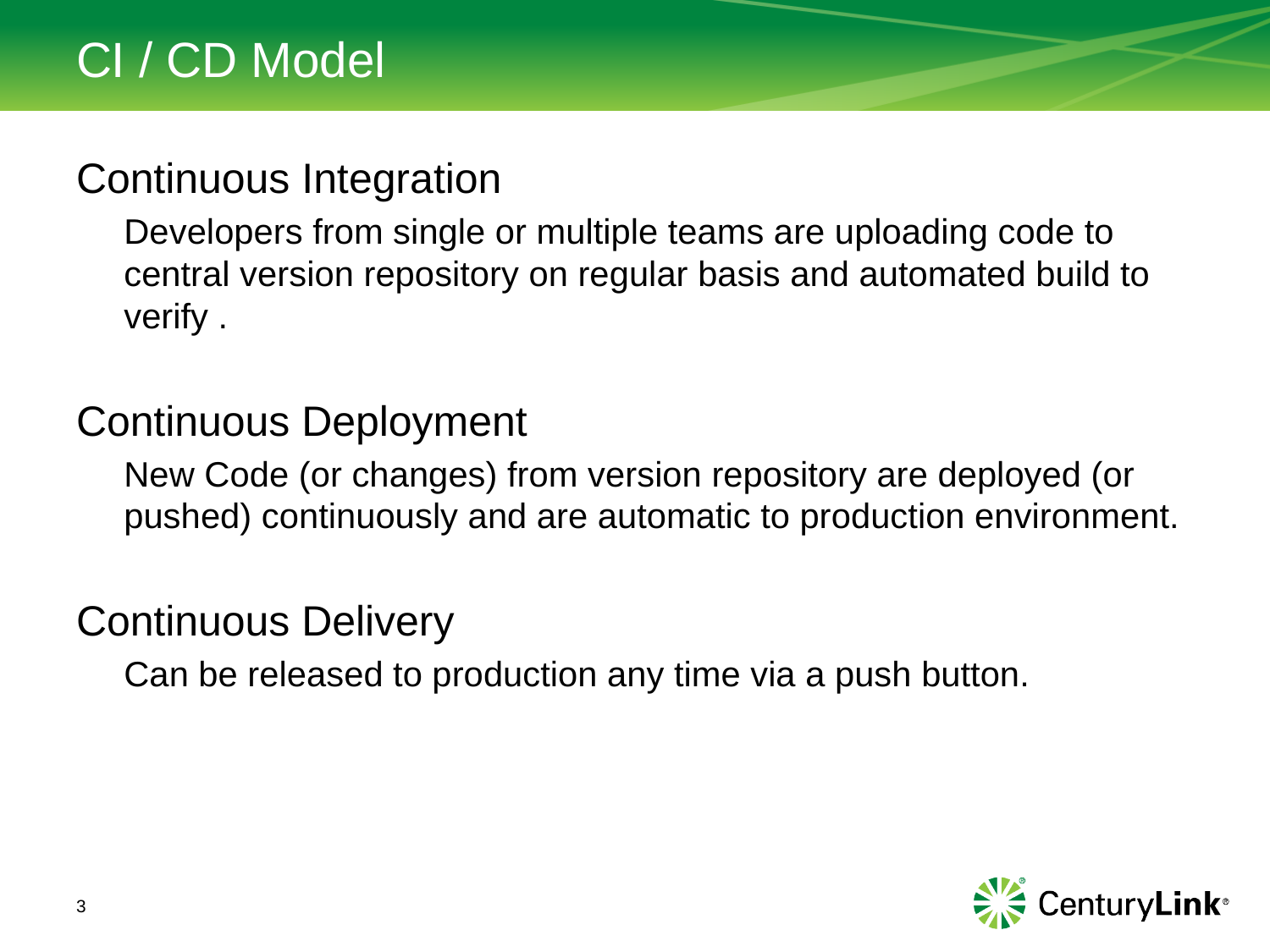

# CI / CD Model
Continuous Integration
	Developers from single or multiple teams are uploading code to central version repository on regular basis and automated build to verify .

Continuous Deployment
	New Code (or changes) from version repository are deployed (or pushed) continuously and are automatic to production environment.

Continuous Delivery
	Can be released to production any time via a push button.

3